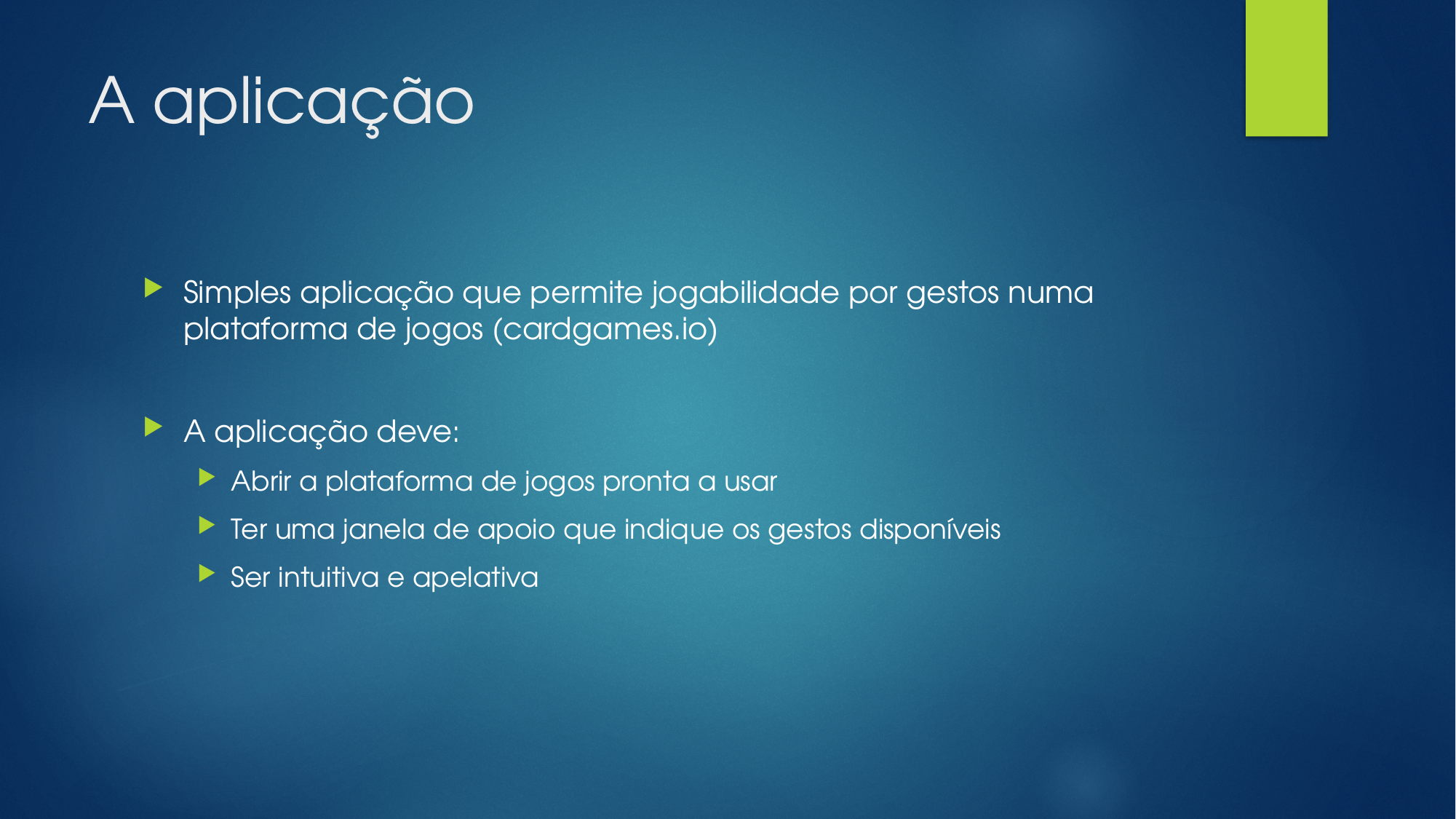

# A aplicação
Simples aplicação que permite jogabilidade por gestos numa plataforma de jogos (cardgames.io)

A aplicação deve:
Abrir a plataforma de jogos pronta a usar
Ter uma janela de apoio que indique os gestos disponíveis
Ser intuitiva e apelativa